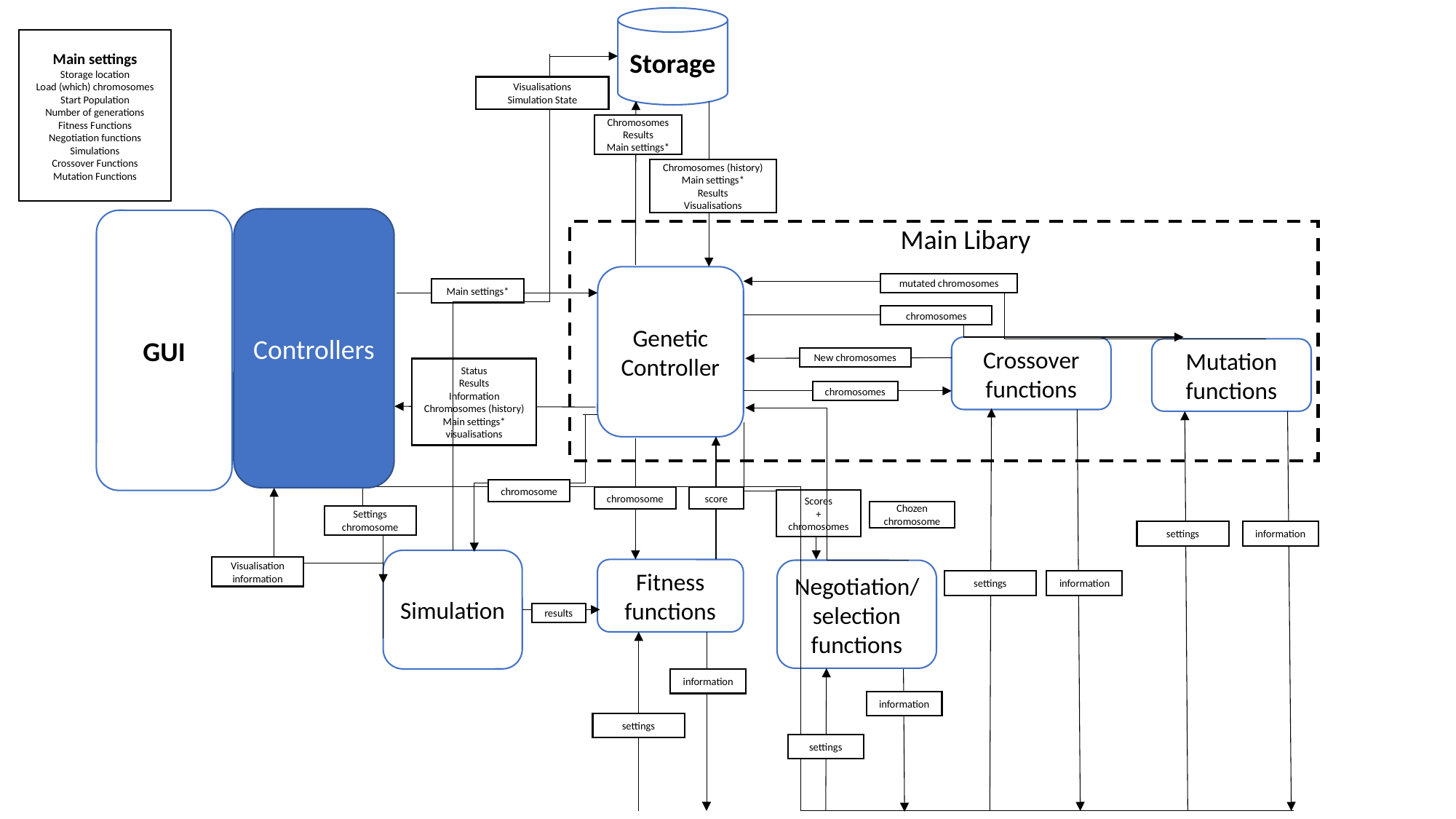

Storage
Main settings
Storage location
Load (which) chromosomes
Start Population
Number of generations
Fitness Functions
Negotiation functions
Simulations
Crossover Functions
Mutation Functions
Visualisations
Simulation State
Chromosomes
Results
Main settings*
Chromosomes (history)
Main settings*
Results
Visualisations
Controllers
GUI
Main Libary

Genetic Controller
mutated chromosomes
Main settings*
chromosomes
Crossover functions
Mutation functions
New chromosomes
Status
Results
Information
Chromosomes (history)
Main settings*
visualisations
chromosomes
chromosome
chromosome
score
Scores
+
chromosomes
Chozen chromosome
Settings
chromosome
settings
information
Simulation
Visualisation
information
Fitness functions
Negotiation/selection functions
settings
information
results
information
information
settings
settings